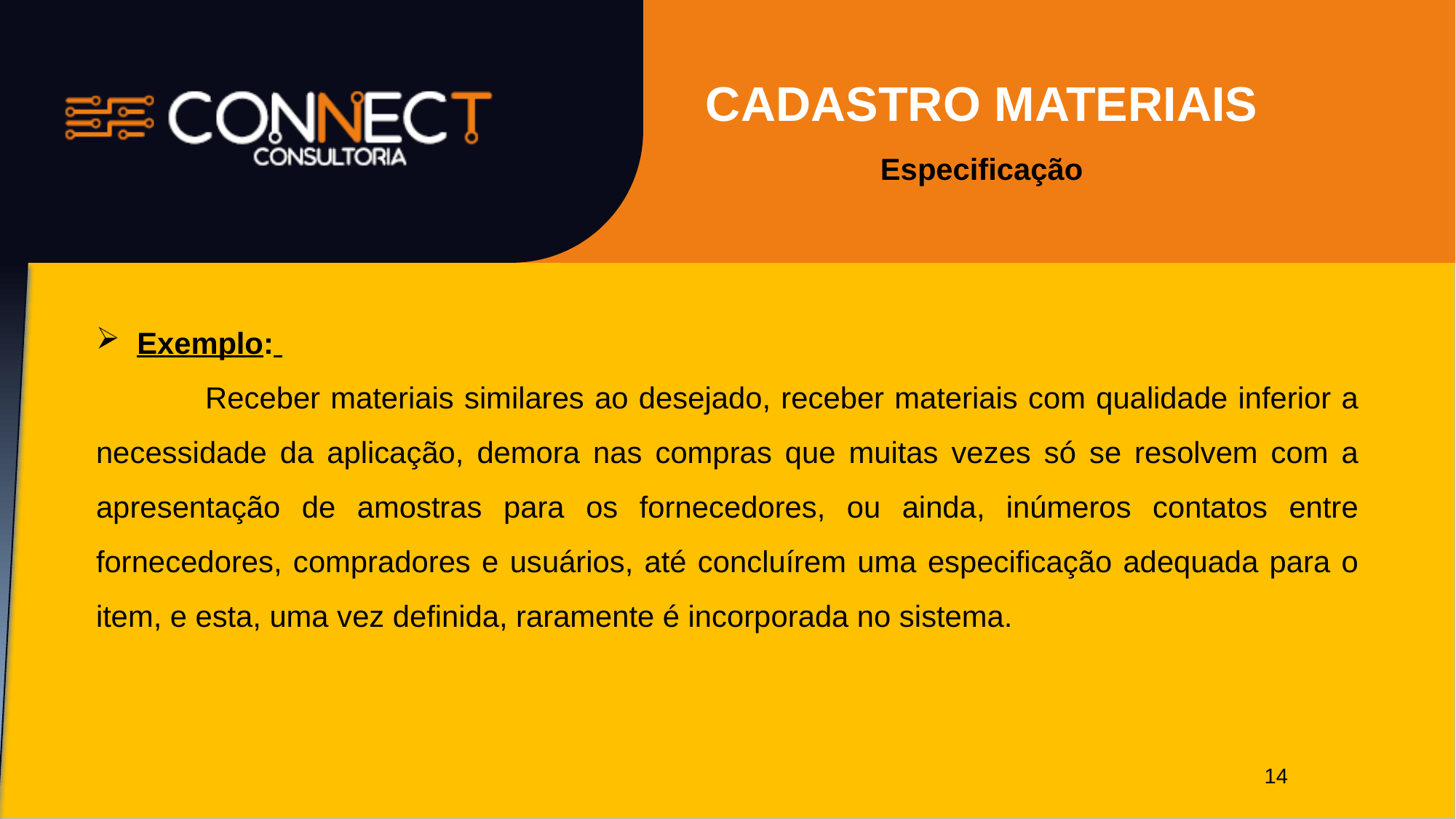

CADASTRO MATERIAIS
Especificação
Exemplo:
	Receber materiais similares ao desejado, receber materiais com qualidade inferior a necessidade da aplicação, demora nas compras que muitas vezes só se resolvem com a apresentação de amostras para os fornecedores, ou ainda, inúmeros contatos entre fornecedores, compradores e usuários, até concluírem uma especificação adequada para o item, e esta, uma vez definida, raramente é incorporada no sistema.

14